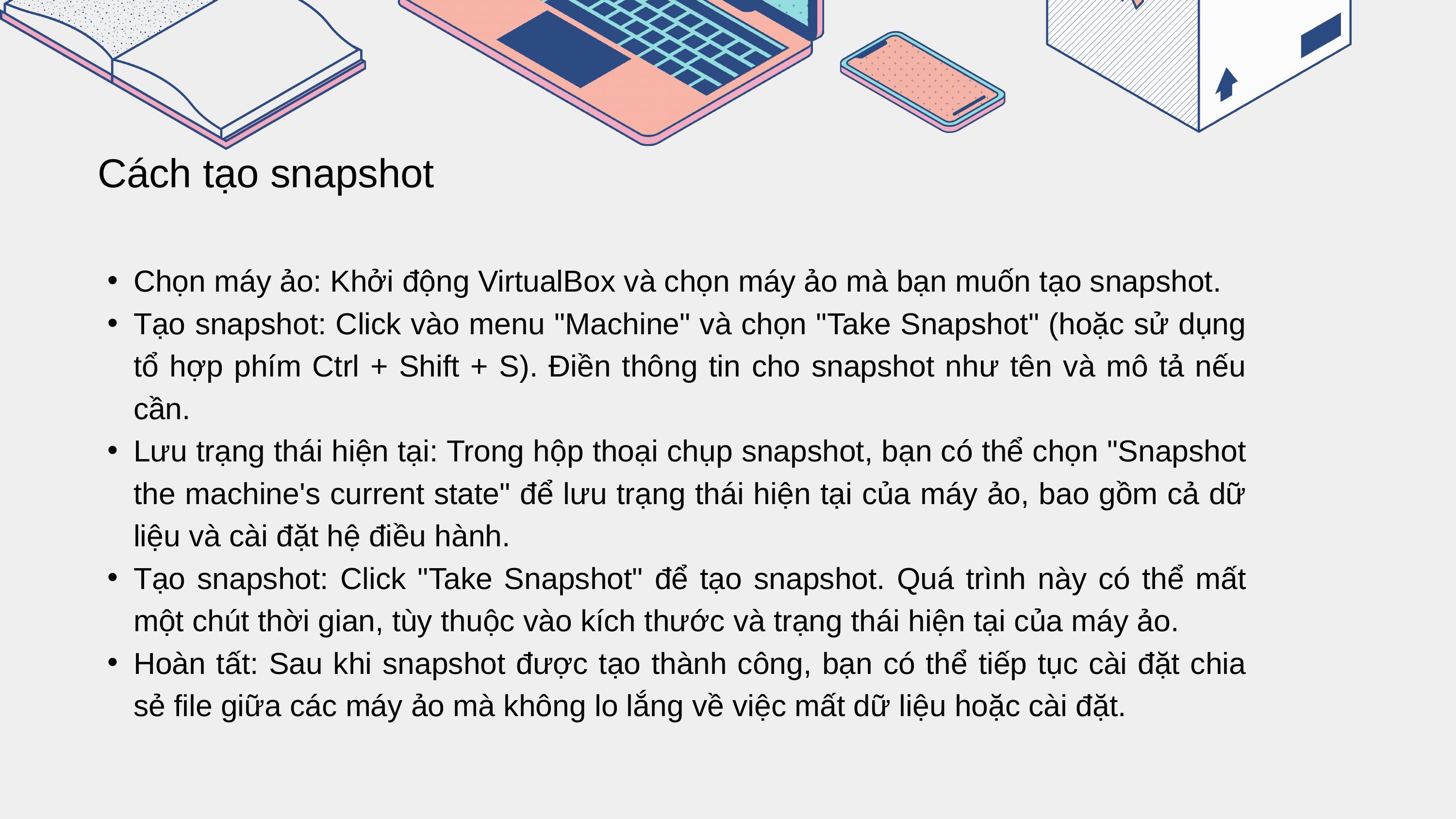

Cách tạo snapshot
Chọn máy ảo: Khởi động VirtualBox và chọn máy ảo mà bạn muốn tạo snapshot.
Tạo snapshot: Click vào menu "Machine" và chọn "Take Snapshot" (hoặc sử dụng tổ hợp phím Ctrl + Shift + S). Điền thông tin cho snapshot như tên và mô tả nếu cần.
Lưu trạng thái hiện tại: Trong hộp thoại chụp snapshot, bạn có thể chọn "Snapshot the machine's current state" để lưu trạng thái hiện tại của máy ảo, bao gồm cả dữ liệu và cài đặt hệ điều hành.
Tạo snapshot: Click "Take Snapshot" để tạo snapshot. Quá trình này có thể mất một chút thời gian, tùy thuộc vào kích thước và trạng thái hiện tại của máy ảo.
Hoàn tất: Sau khi snapshot được tạo thành công, bạn có thể tiếp tục cài đặt chia sẻ file giữa các máy ảo mà không lo lắng về việc mất dữ liệu hoặc cài đặt.